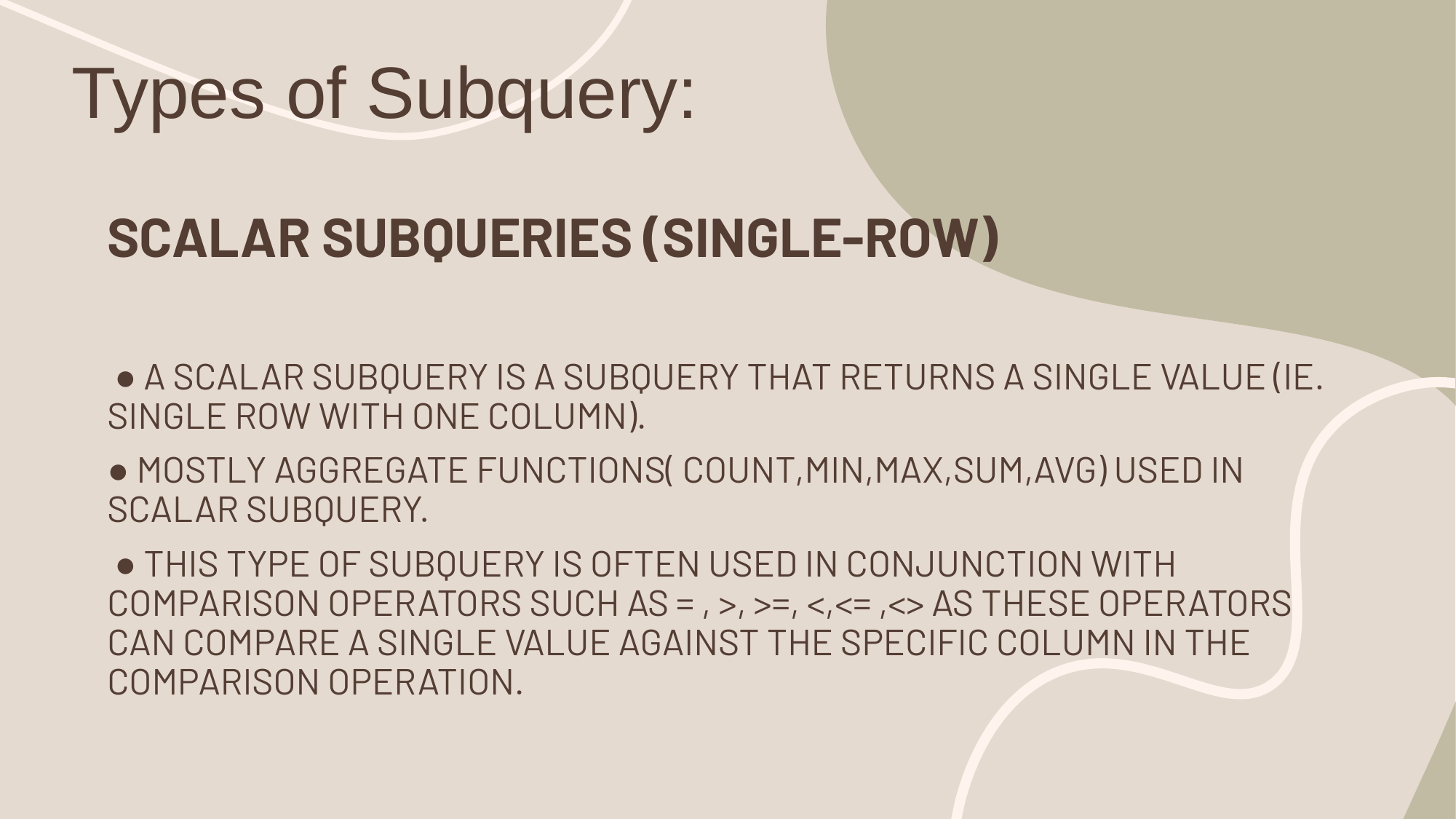

# Types of Subquery:
Scalar subqueries (Single-row)

 ● A scalar subquery is a subquery that returns a single value (ie. single row with one column).
● Mostly aggregate functions( COUNT,MIN,MAX,SUM,AVG) used in scalar subquery.
 ● This type of subquery is often used in conjunction with comparison operators such as = , >, >=, <,<= ,<> as these operators can compare a single value against the specific column in the comparison operation.